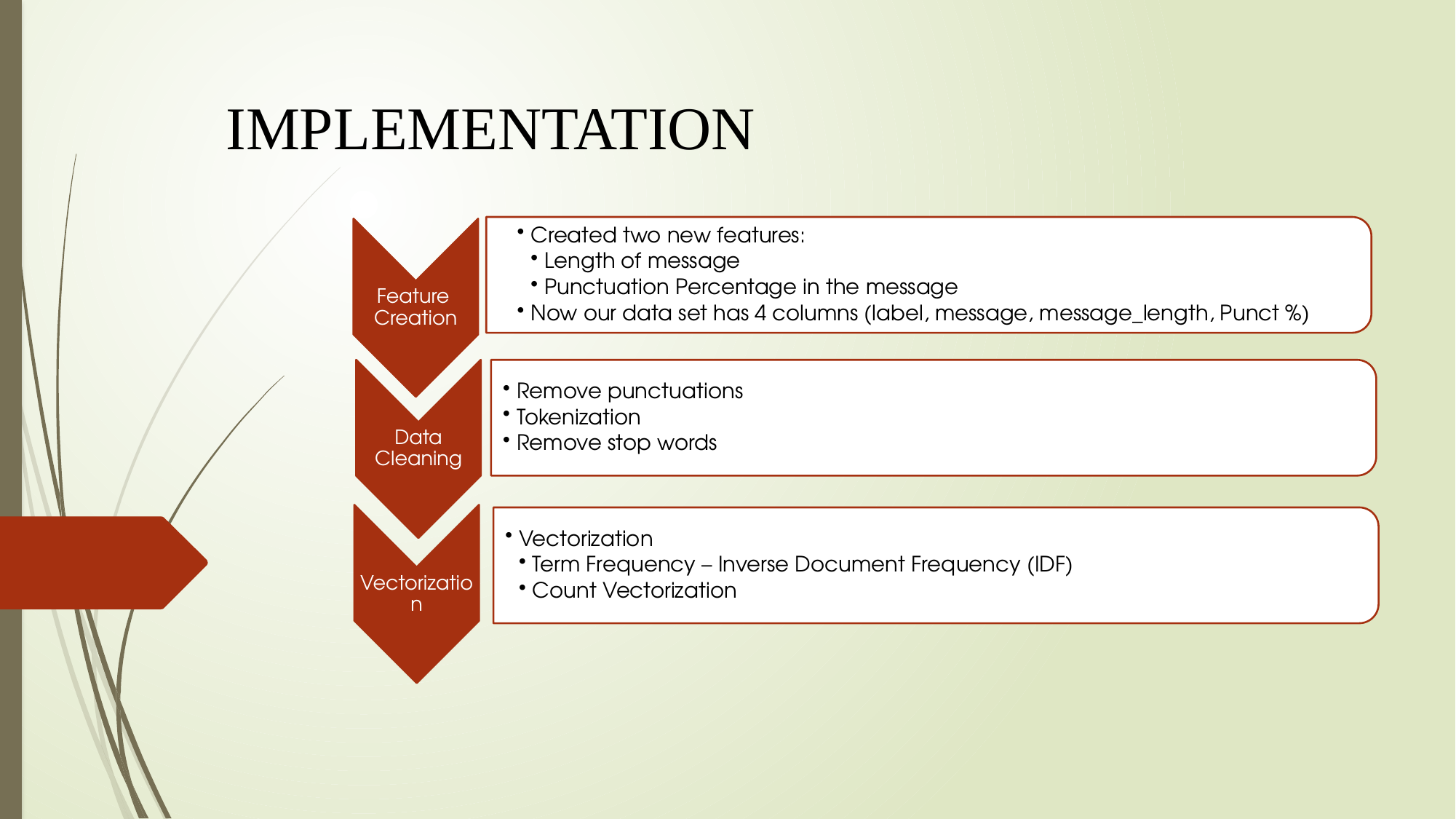

IMPLEMENTATION

Created two new features:
Length of message
Punctuation Percentage in the message
Now our data set has 4 columns (label, message, message_length, Punct %)

Feature  Creation

Remove punctuations
Tokenization
Remove stop words

Data Cleaning

Vectorization

Vectorization
Term Frequency – Inverse Document Frequency (IDF)
Count Vectorization